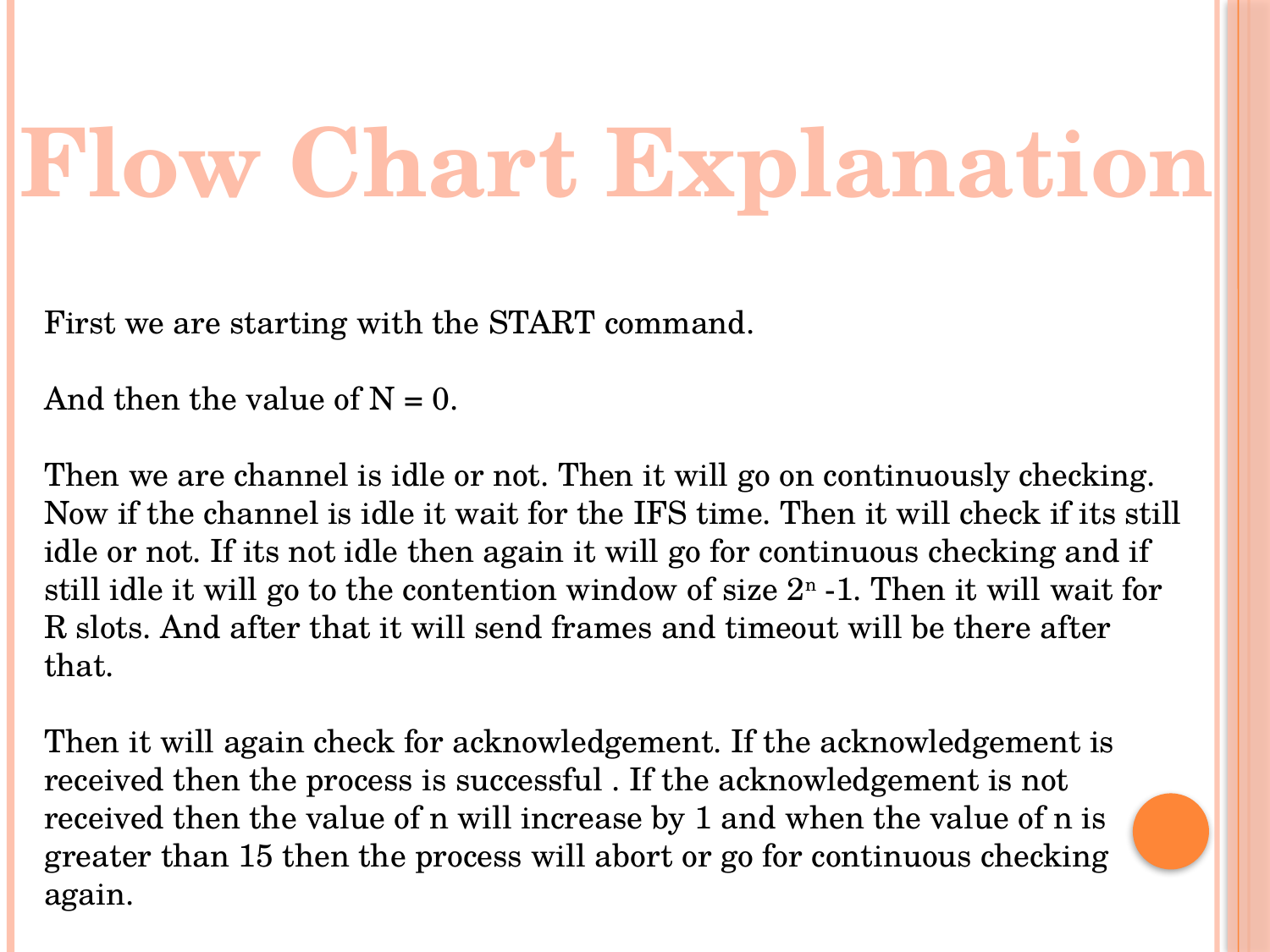

Flow Chart Explanation
First we are starting with the START command.
And then the value of N = 0.
Then we are channel is idle or not. Then it will go on continuously checking. Now if the channel is idle it wait for the IFS time. Then it will check if its still idle or not. If its not idle then again it will go for continuous checking and if still idle it will go to the contention window of size 2n -1. Then it will wait for R slots. And after that it will send frames and timeout will be there after that.

Then it will again check for acknowledgement. If the acknowledgement is received then the process is successful . If the acknowledgement is not received then the value of n will increase by 1 and when the value of n is greater than 15 then the process will abort or go for continuous checking again.